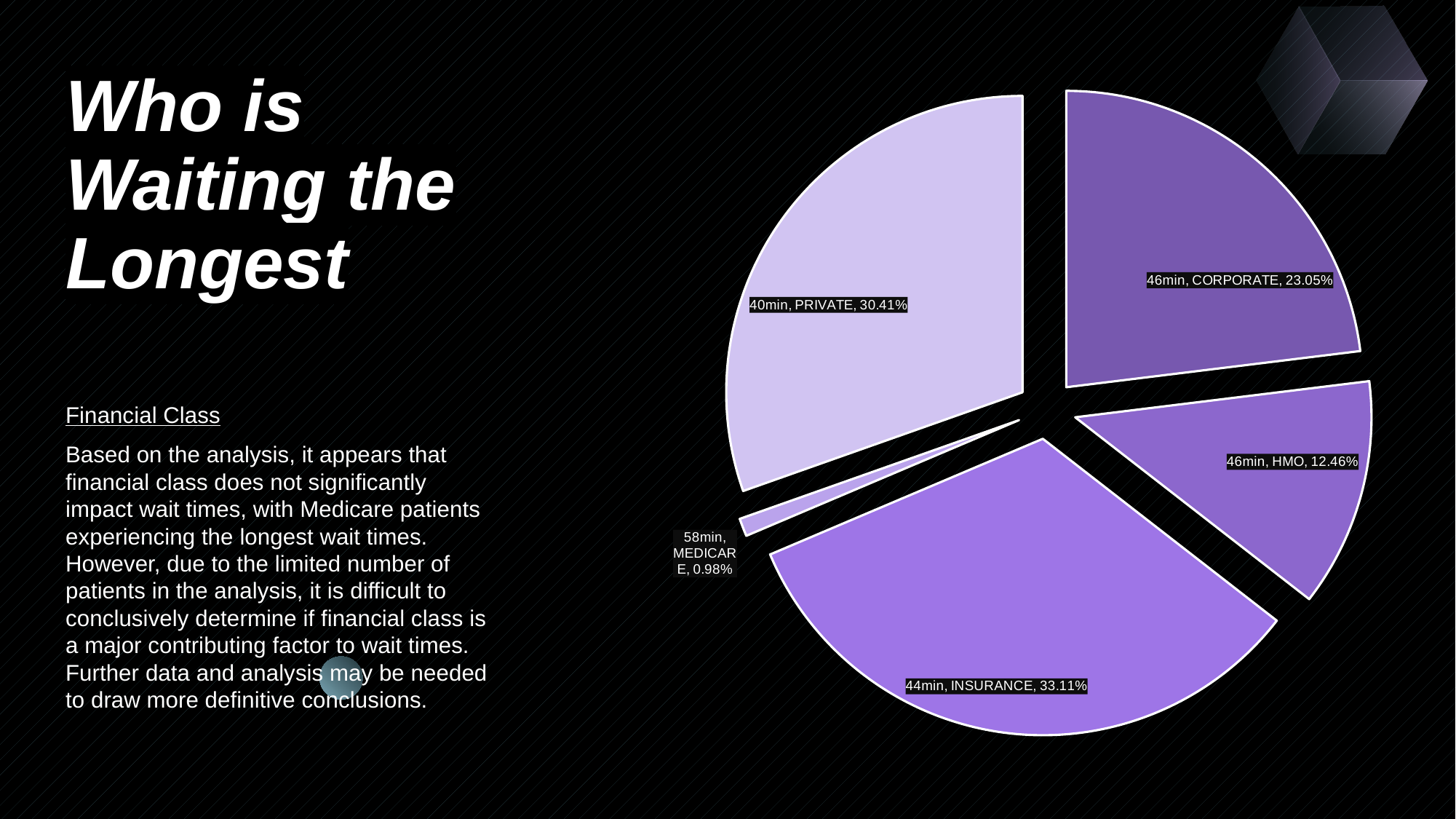

# Who is Waiting the Longest

### Chart

| Category | Count of Patient ID | Average of Wait Minutes |
|---|---|---|
| CORPORATE | 0.23051536769117942 | 46.43147264401048 |
| HMO | 0.12460830722048137 | 46.27413055109682 |
| INSURANCE | 0.33105540369357955 | 44.27698284832 |
| MEDICARE | 0.009767317821188079 | 57.89476678043234 |
| PRIVATE | 0.3040536035735716 | 39.89888535613796 |
Financial Class
Based on the analysis, it appears that financial class does not significantly impact wait times, with Medicare patients experiencing the longest wait times. However, due to the limited number of patients in the analysis, it is difficult to conclusively determine if financial class is a major contributing factor to wait times. Further data and analysis may be needed to draw more definitive conclusions.